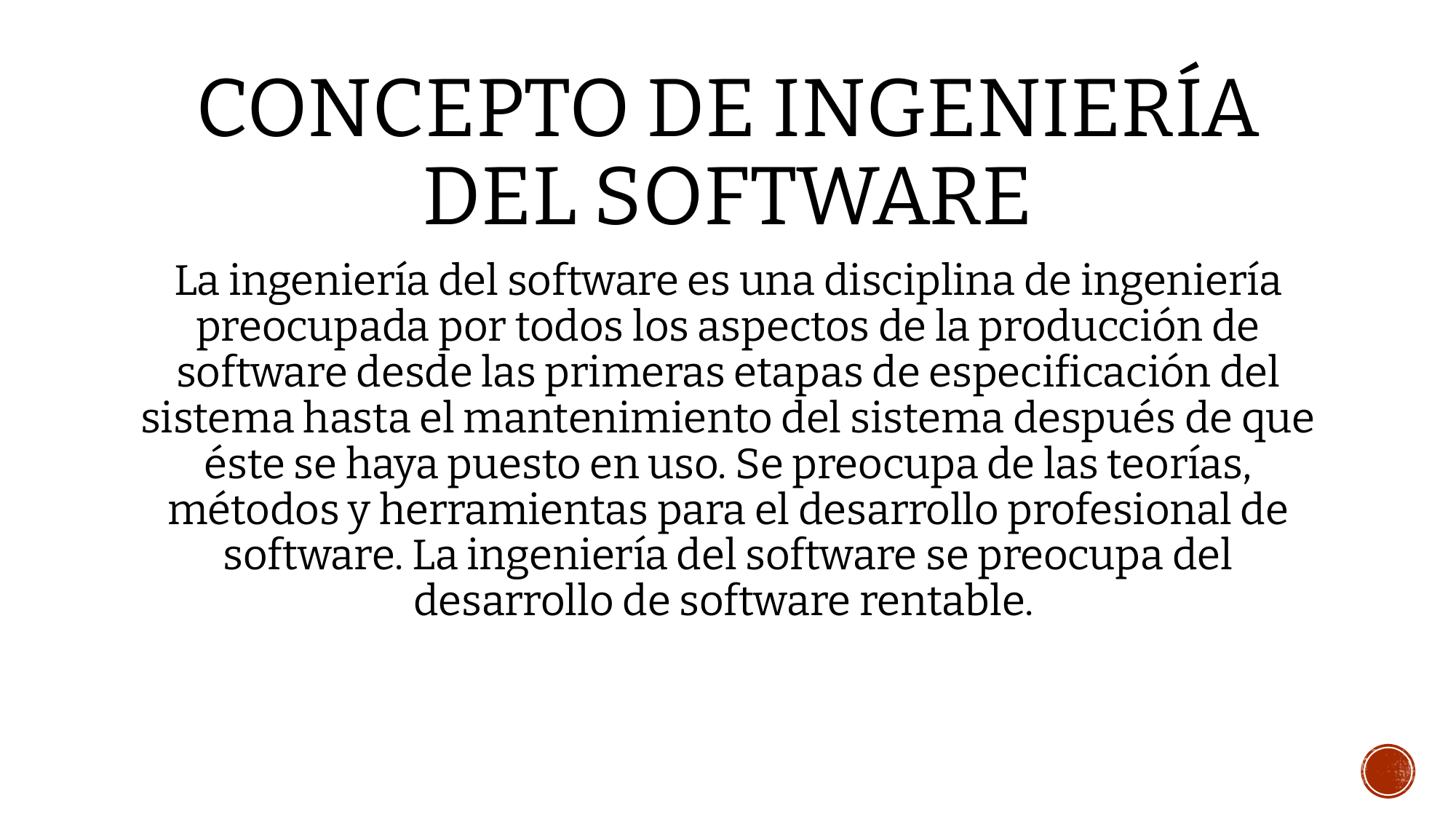

# Concepto de ingeniería del software
La ingeniería del software es una disciplina de ingeniería preocupada por todos los aspectos de la producción de software desde las primeras etapas de especificación del sistema hasta el mantenimiento del sistema después de que éste se haya puesto en uso. Se preocupa de las teorías, métodos y herramientas para el desarrollo profesional de software. La ingeniería del software se preocupa del desarrollo de software rentable.